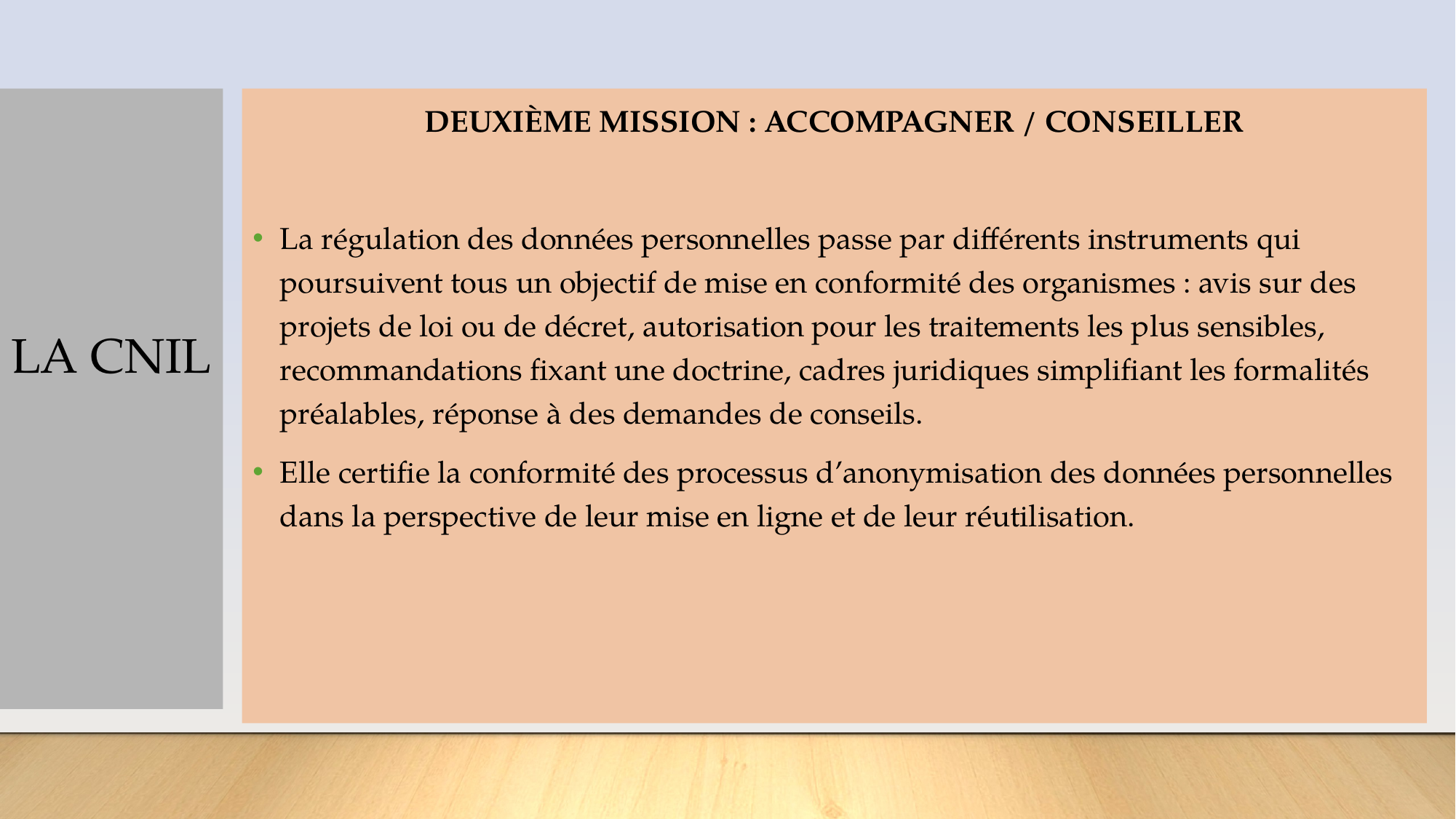

# LA CNIL
DEUXIÈME MISSION : ACCOMPAGNER / CONSEILLER

La régulation des données personnelles passe par différents instruments qui poursuivent tous un objectif de mise en conformité des organismes : avis sur des projets de loi ou de décret, autorisation pour les traitements les plus sensibles, recommandations fixant une doctrine, cadres juridiques simplifiant les formalités préalables, réponse à des demandes de conseils.
Elle certifie la conformité des processus d’anonymisation des données personnelles dans la perspective de leur mise en ligne et de leur réutilisation.